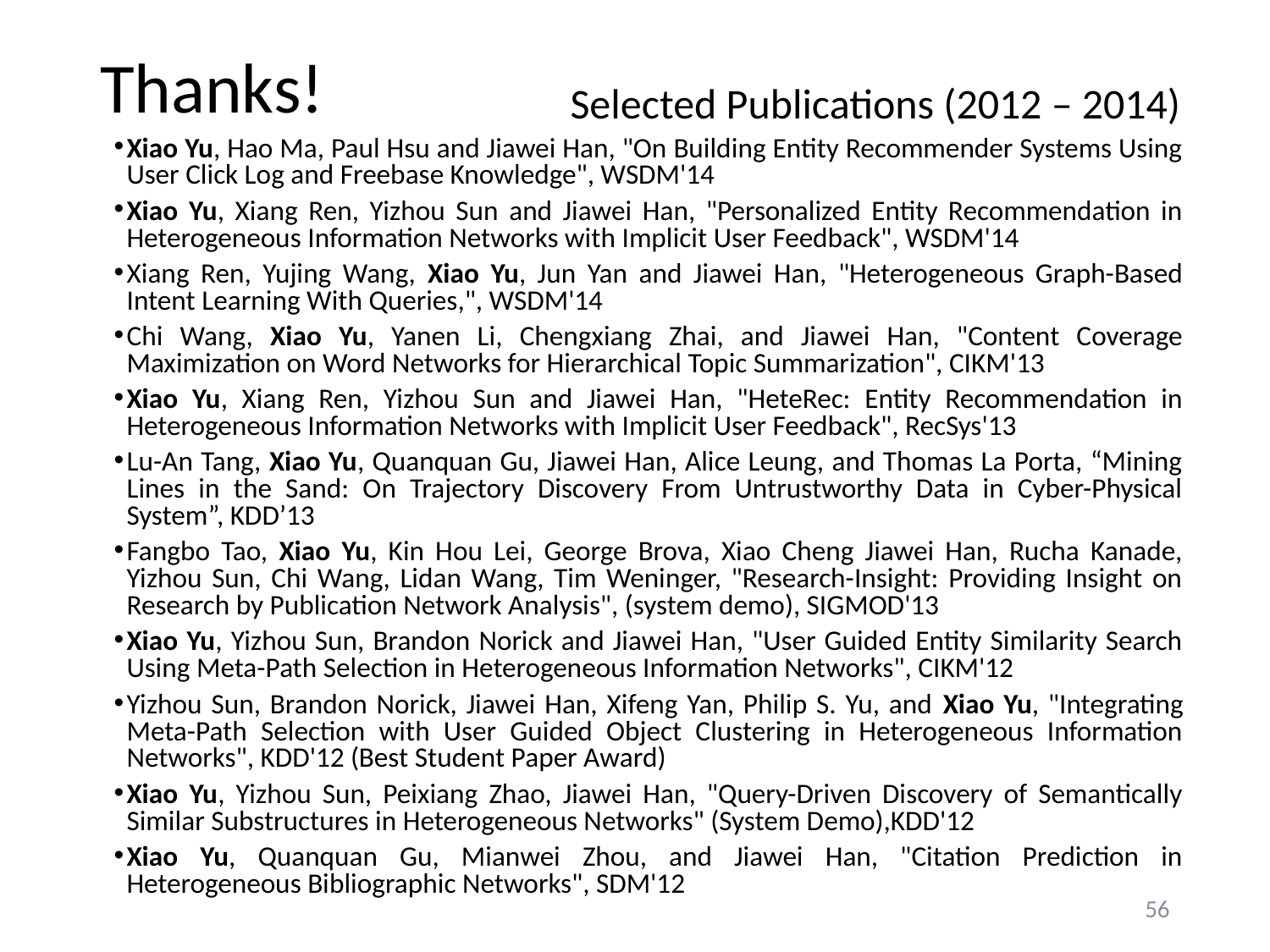

# Thanks!
Selected Publications (2012 – 2014)
Xiao Yu, Hao Ma, Paul Hsu and Jiawei Han, "On Building Entity Recommender Systems Using User Click Log and Freebase Knowledge", WSDM'14
Xiao Yu, Xiang Ren, Yizhou Sun and Jiawei Han, "Personalized Entity Recommendation in Heterogeneous Information Networks with Implicit User Feedback", WSDM'14
Xiang Ren, Yujing Wang, Xiao Yu, Jun Yan and Jiawei Han, "Heterogeneous Graph-Based Intent Learning With Queries,", WSDM'14
Chi Wang, Xiao Yu, Yanen Li, Chengxiang Zhai, and Jiawei Han, "Content Coverage Maximization on Word Networks for Hierarchical Topic Summarization", CIKM'13
Xiao Yu, Xiang Ren, Yizhou Sun and Jiawei Han, "HeteRec: Entity Recommendation in Heterogeneous Information Networks with Implicit User Feedback", RecSys'13
Lu-An Tang, Xiao Yu, Quanquan Gu, Jiawei Han, Alice Leung, and Thomas La Porta, “Mining Lines in the Sand: On Trajectory Discovery From Untrustworthy Data in Cyber-Physical System”, KDD’13
Fangbo Tao, Xiao Yu, Kin Hou Lei, George Brova, Xiao Cheng Jiawei Han, Rucha Kanade, Yizhou Sun, Chi Wang, Lidan Wang, Tim Weninger, "Research-Insight: Providing Insight on Research by Publication Network Analysis", (system demo), SIGMOD'13
Xiao Yu, Yizhou Sun, Brandon Norick and Jiawei Han, "User Guided Entity Similarity Search Using Meta-Path Selection in Heterogeneous Information Networks", CIKM'12
Yizhou Sun, Brandon Norick, Jiawei Han, Xifeng Yan, Philip S. Yu, and Xiao Yu, "Integrating Meta-Path Selection with User Guided Object Clustering in Heterogeneous Information Networks", KDD'12 (Best Student Paper Award)
Xiao Yu, Yizhou Sun, Peixiang Zhao, Jiawei Han, "Query-Driven Discovery of Semantically Similar Substructures in Heterogeneous Networks" (System Demo),KDD'12
Xiao Yu, Quanquan Gu, Mianwei Zhou, and Jiawei Han, "Citation Prediction in Heterogeneous Bibliographic Networks", SDM'12
56